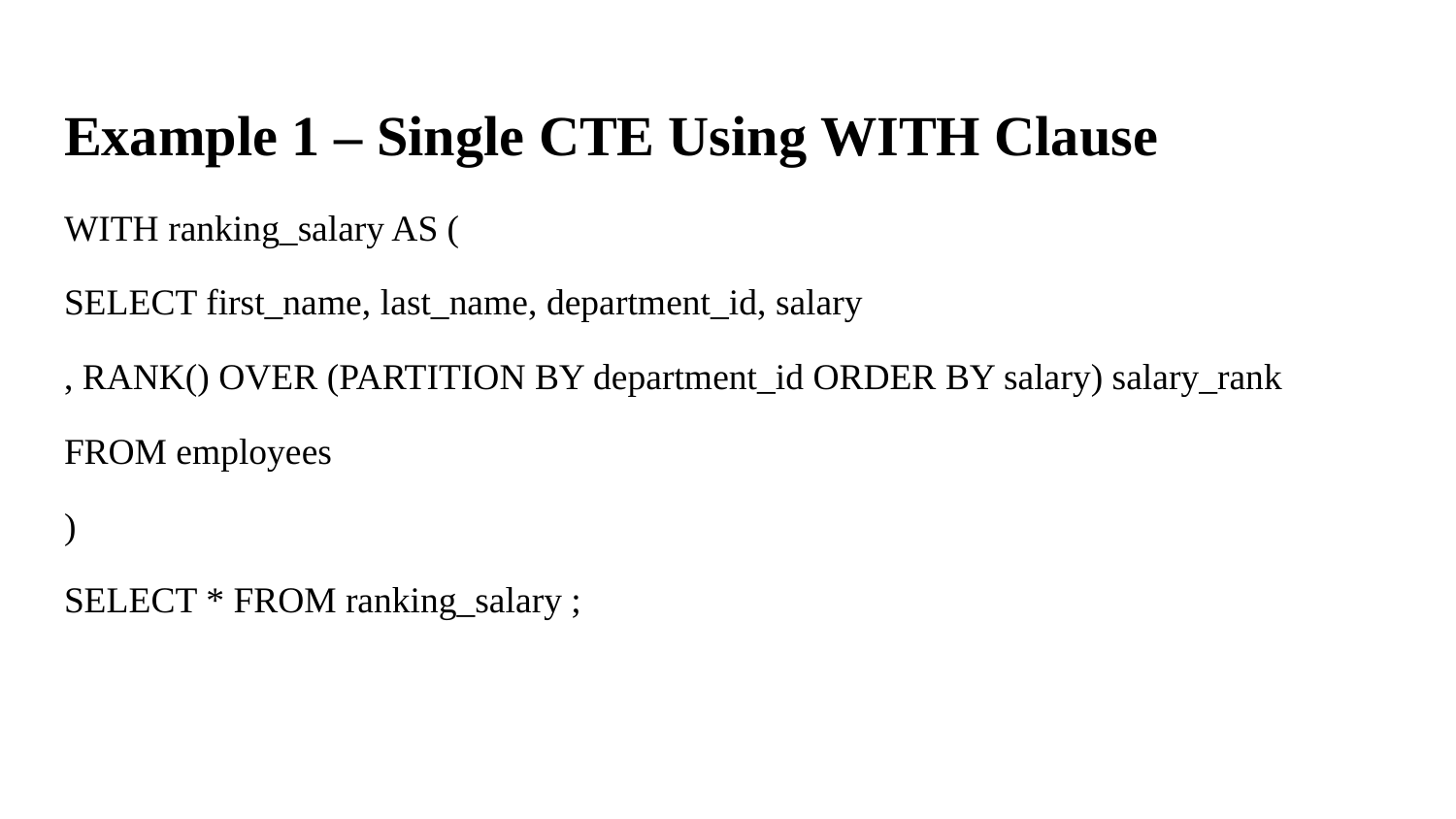

# Example 1 – Single CTE Using WITH Clause

WITH ranking_salary AS (
SELECT first_name, last_name, department_id, salary
, RANK() OVER (PARTITION BY department_id ORDER BY salary) salary_rank
FROM employees
)
SELECT * FROM ranking_salary ;